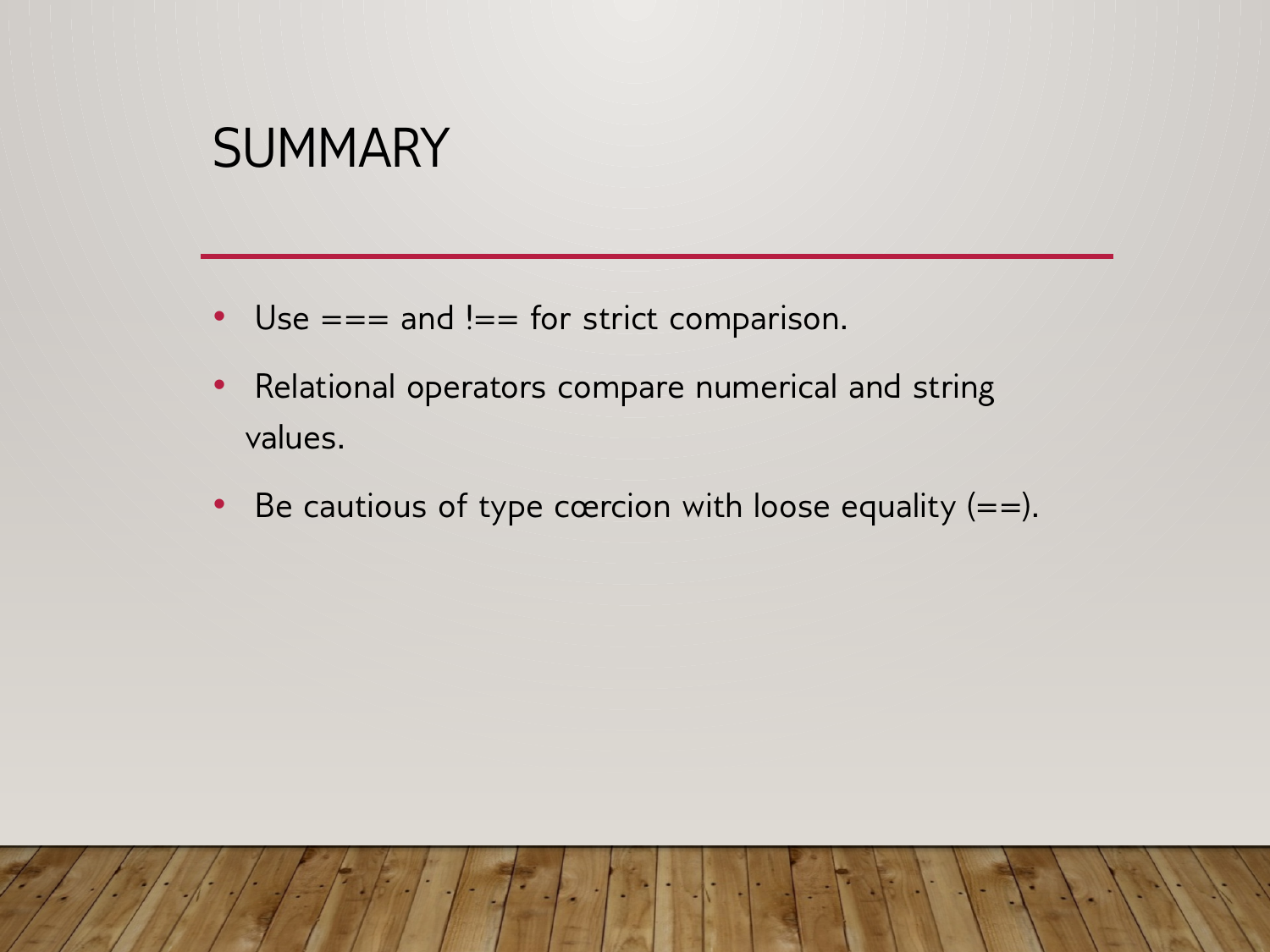

# Summary
 Use === and !== for strict comparison.
 Relational operators compare numerical and string values.
 Be cautious of type coercion with loose equality (==).